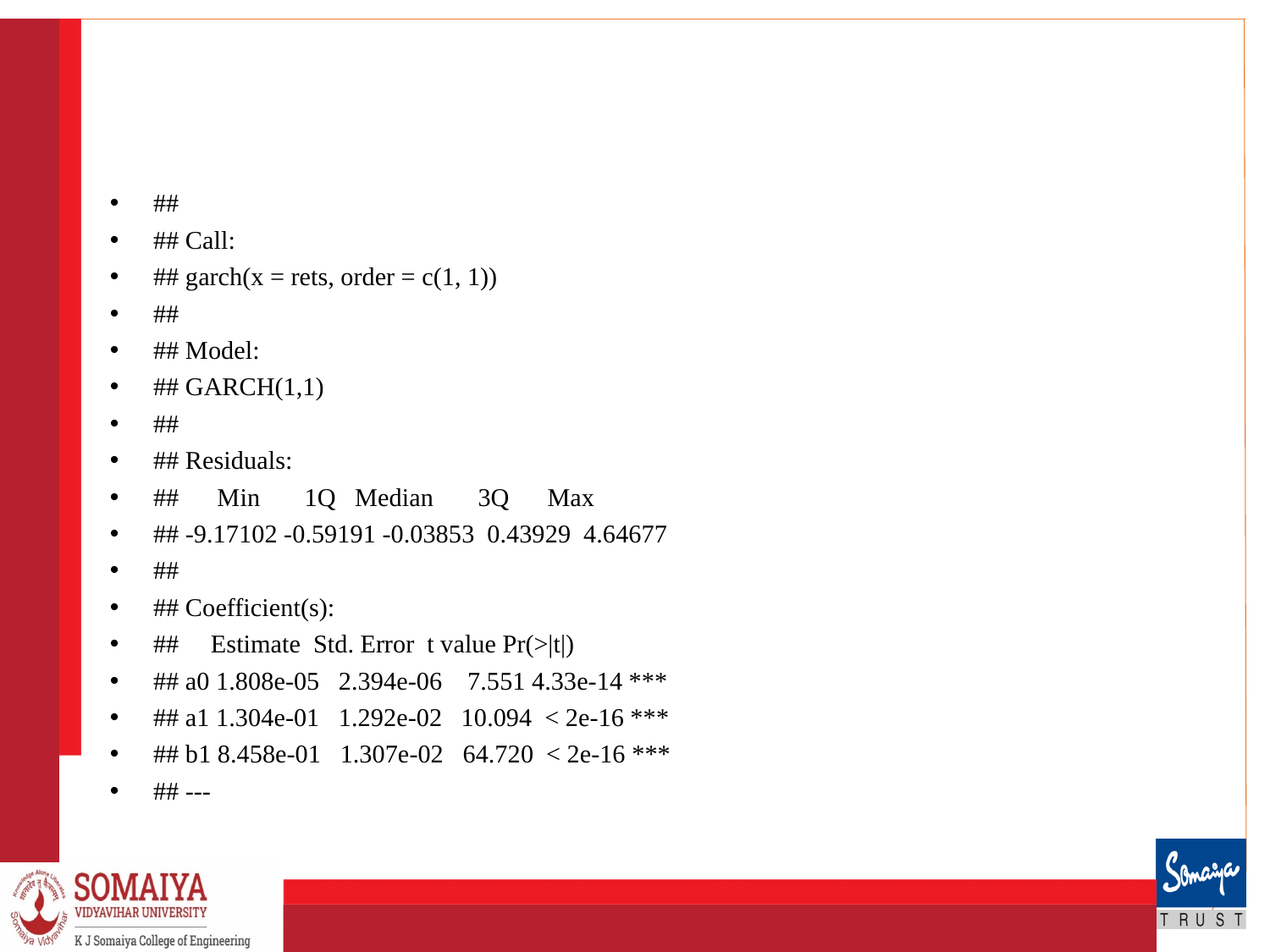

#
##
## Call:
## garch(x = rets, order = c(1, 1))
##
## Model:
## GARCH(1,1)
##
## Residuals:
##      Min       1Q   Median       3Q      Max
## -9.17102 -0.59191 -0.03853  0.43929  4.64677
##
## Coefficient(s):
##     Estimate  Std. Error  t value Pr(>|t|)
## a0 1.808e-05   2.394e-06    7.551 4.33e-14 ***
## a1 1.304e-01   1.292e-02   10.094  < 2e-16 ***
## b1 8.458e-01   1.307e-02   64.720  < 2e-16 ***
## ---